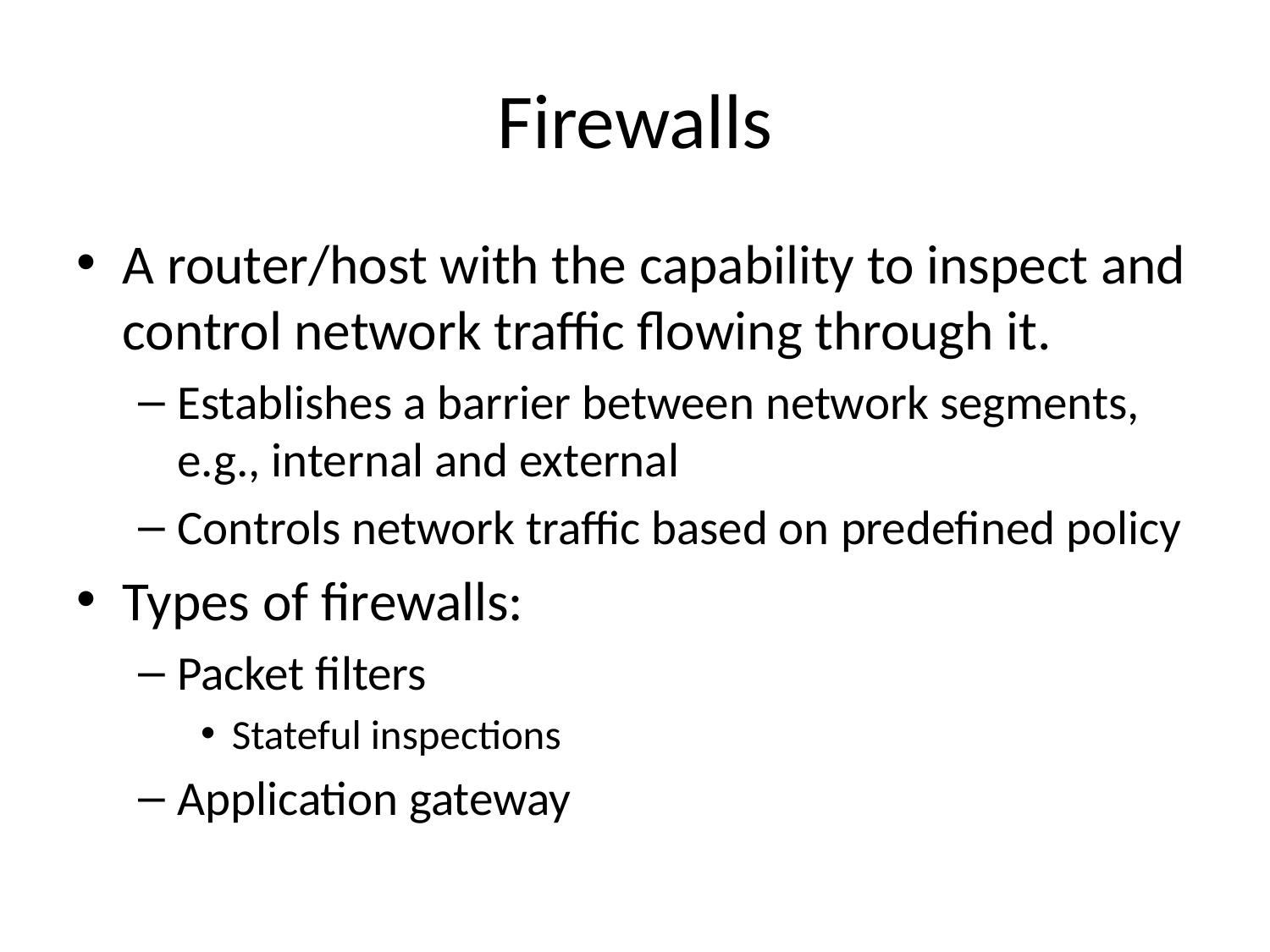

# Firewalls
A router/host with the capability to inspect and control network traffic flowing through it.
Establishes a barrier between network segments, e.g., internal and external
Controls network traffic based on predefined policy
Types of firewalls:
Packet filters
Stateful inspections
Application gateway